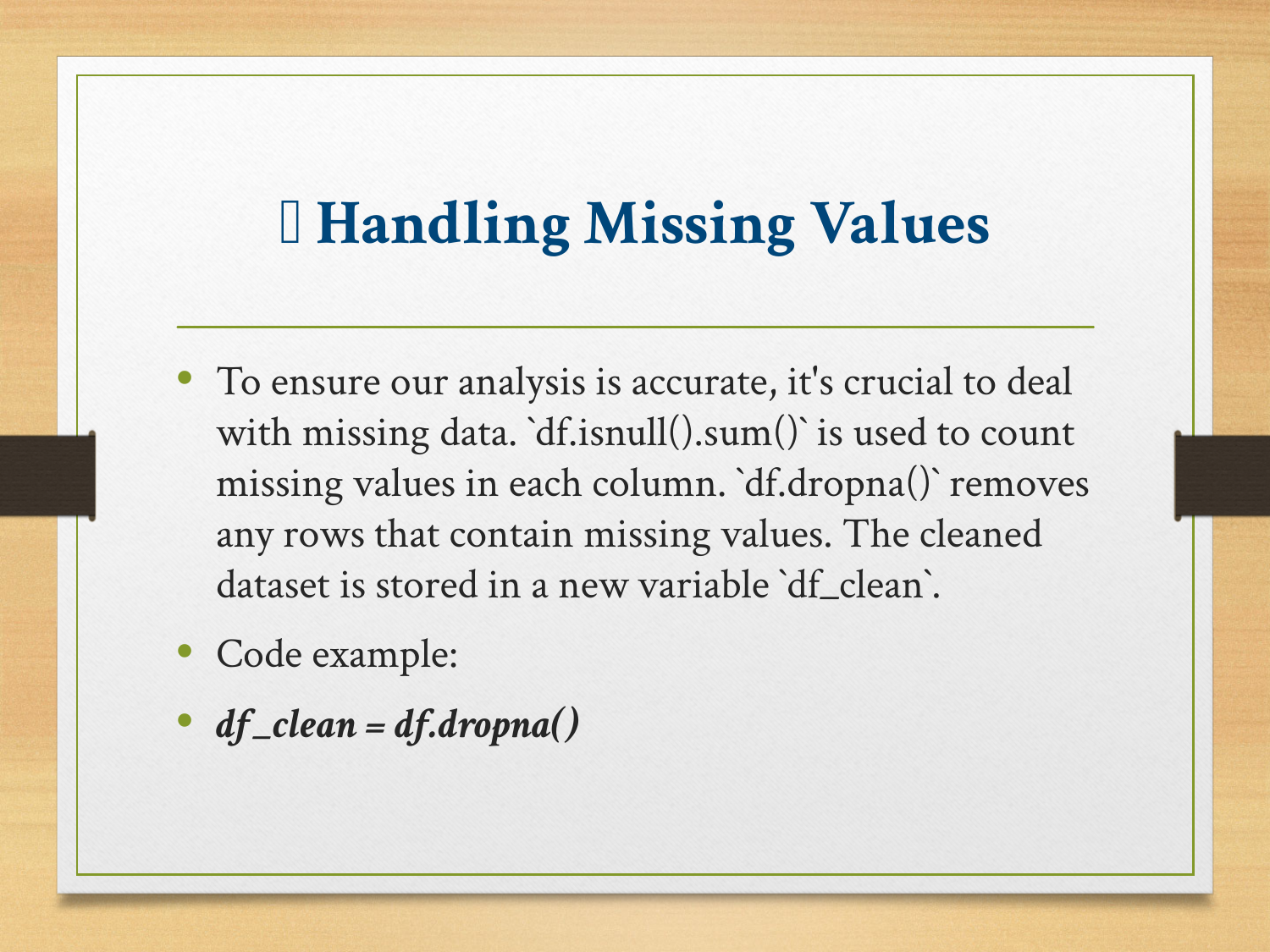

# 🧹 Handling Missing Values
To ensure our analysis is accurate, it's crucial to deal with missing data. `df.isnull().sum()` is used to count missing values in each column. `df.dropna()` removes any rows that contain missing values. The cleaned dataset is stored in a new variable `df_clean`.
Code example:
df_clean = df.dropna()